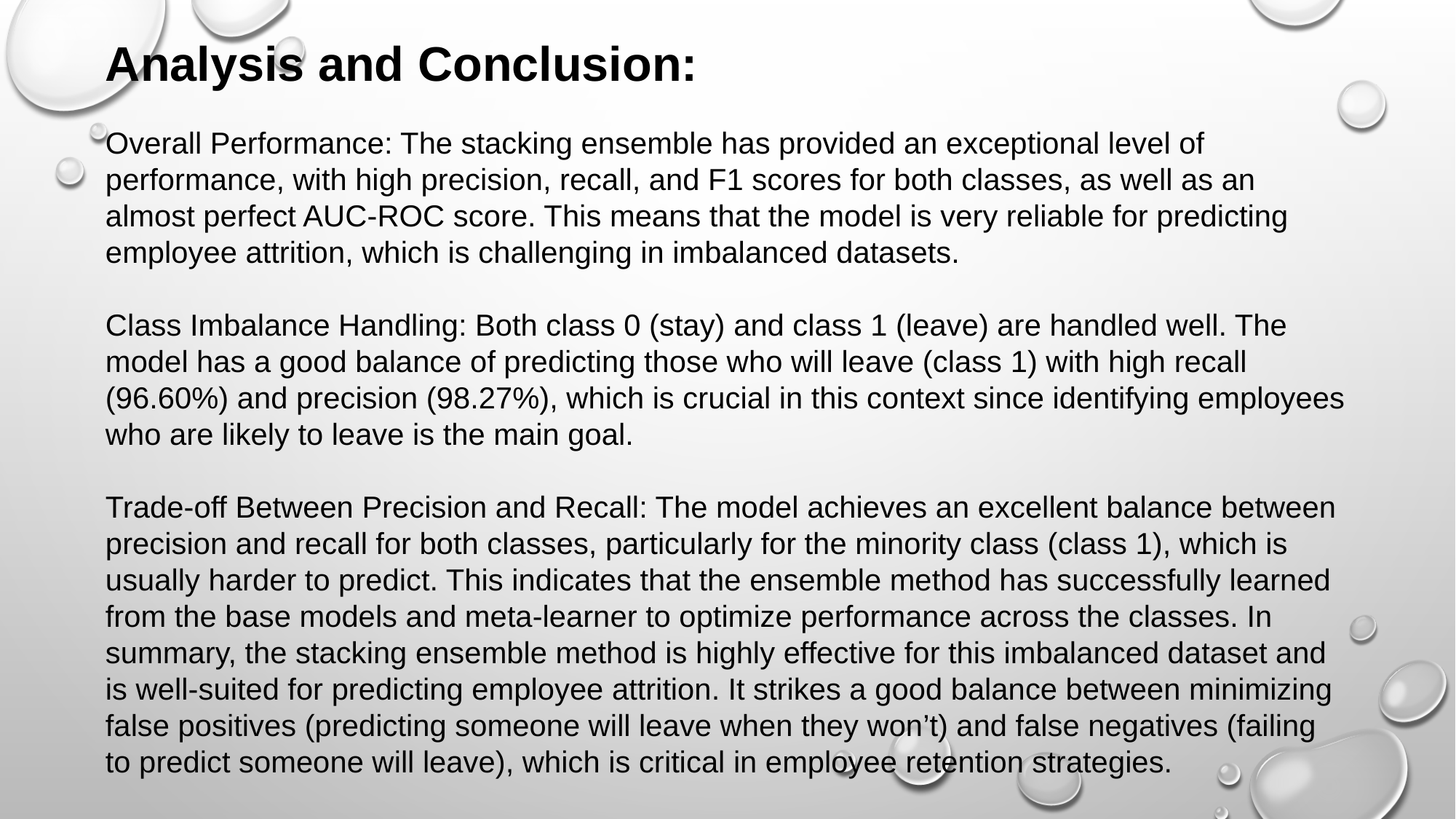

Analysis and Conclusion:

Overall Performance: The stacking ensemble has provided an exceptional level of performance, with high precision, recall, and F1 scores for both classes, as well as an almost perfect AUC-ROC score. This means that the model is very reliable for predicting employee attrition, which is challenging in imbalanced datasets.

Class Imbalance Handling: Both class 0 (stay) and class 1 (leave) are handled well. The model has a good balance of predicting those who will leave (class 1) with high recall (96.60%) and precision (98.27%), which is crucial in this context since identifying employees who are likely to leave is the main goal.

Trade-off Between Precision and Recall: The model achieves an excellent balance between precision and recall for both classes, particularly for the minority class (class 1), which is usually harder to predict. This indicates that the ensemble method has successfully learned from the base models and meta-learner to optimize performance across the classes. In summary, the stacking ensemble method is highly effective for this imbalanced dataset and is well-suited for predicting employee attrition. It strikes a good balance between minimizing false positives (predicting someone will leave when they won’t) and false negatives (failing to predict someone will leave), which is critical in employee retention strategies.